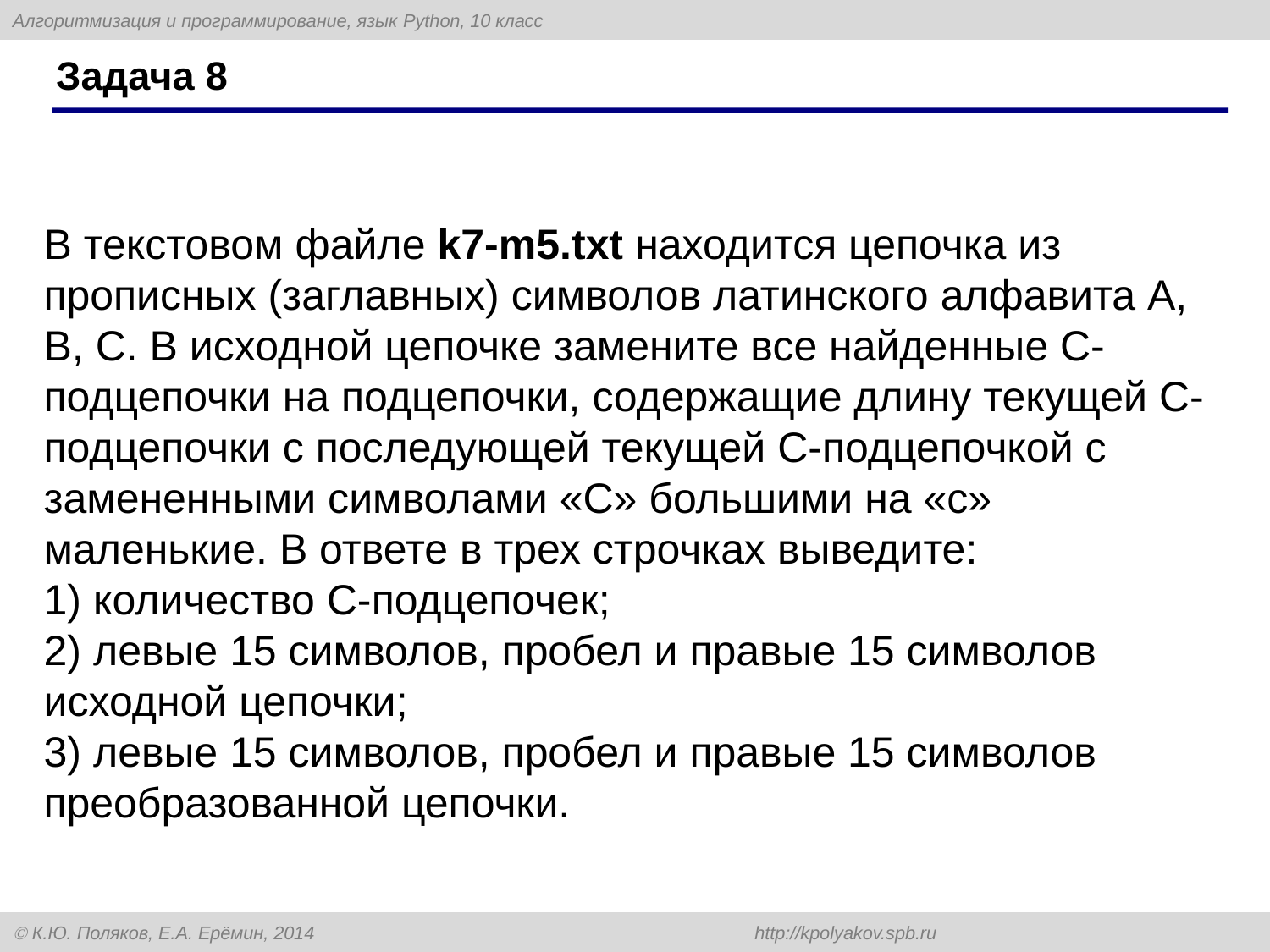

# Задача 8
В текстовом файле k7-m5.txt находится цепочка из прописных (заглавных) символов латинского алфавита A, B, C. В исходной цепочке замените все найденные C-подцепочки на подцепочки, содержащие длину текущей С-подцепочки с последующей текущей C-подцепочкой с замененными символами «С» большими на «с» маленькие. В ответе в трех строчках выведите:
1) количество C-подцепочек;
2) левые 15 символов, пробел и правые 15 символов исходной цепочки;
3) левые 15 символов, пробел и правые 15 символов преобразованной цепочки.